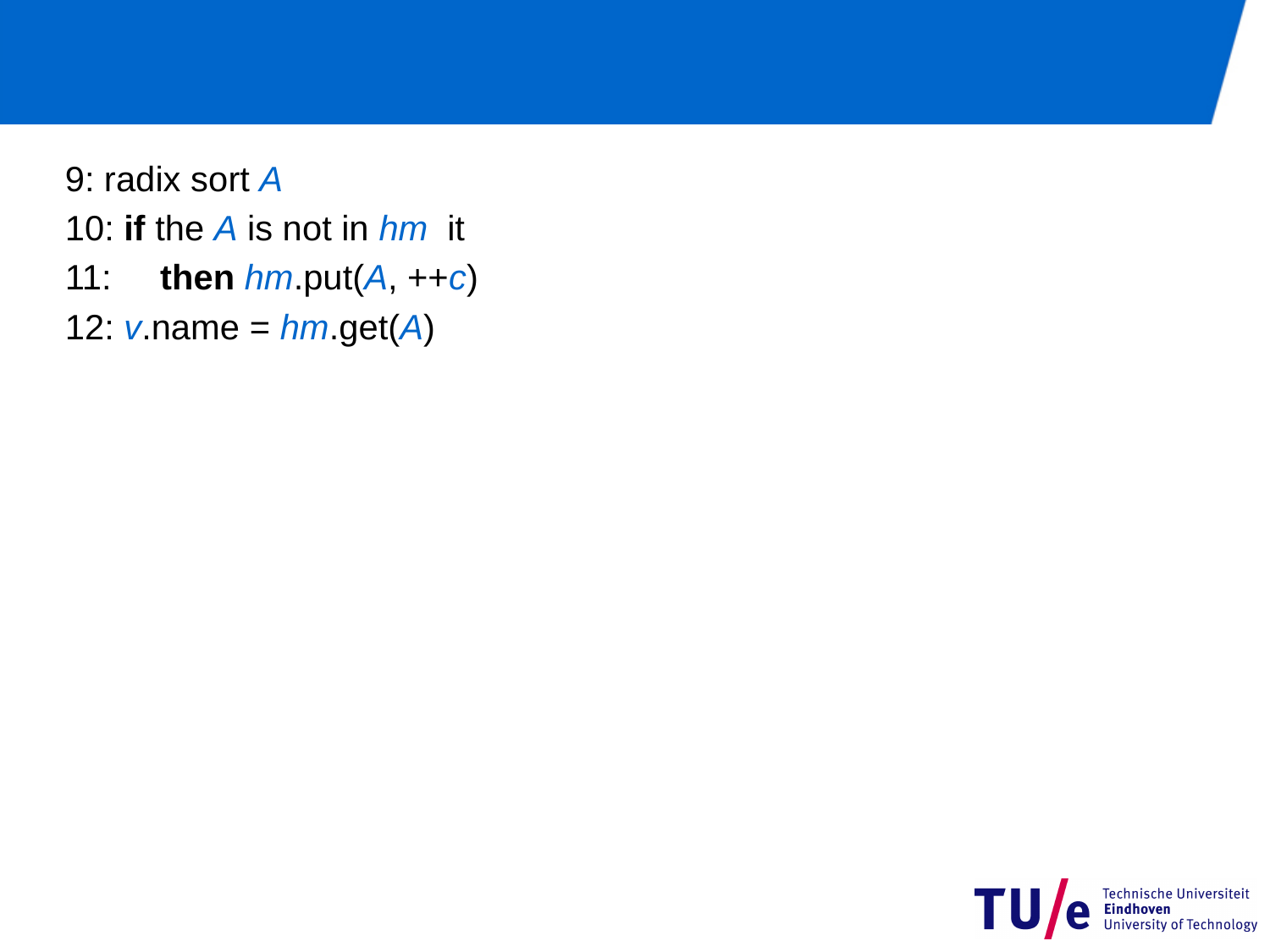

#
9: radix sort A
10: if the A is not in hm  it
11:     then hm.put(A, ++c)
12: v.name = hm.get(A)